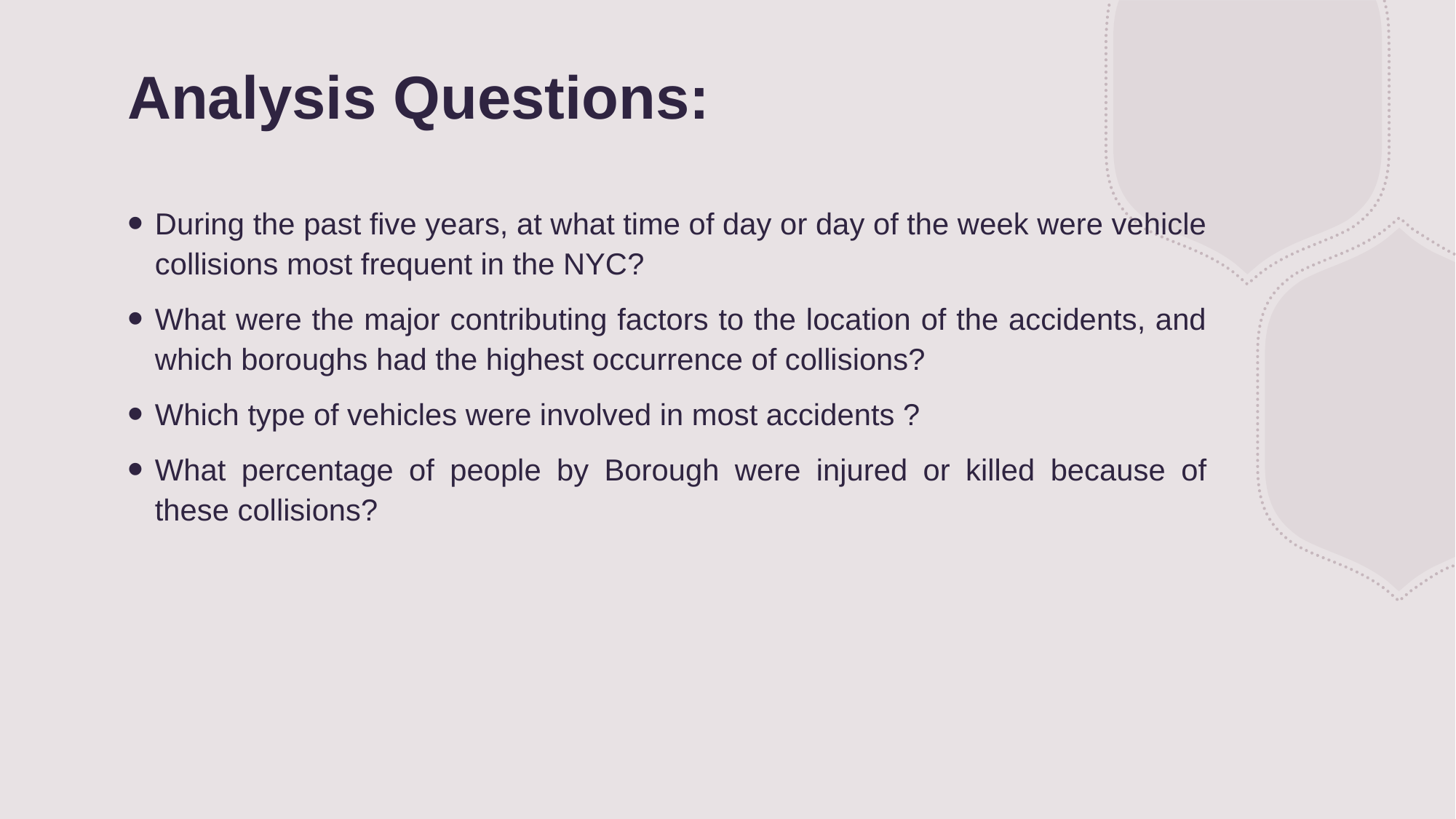

# Analysis Questions:
During the past five years, at what time of day or day of the week were vehicle collisions most frequent in the NYC?
What were the major contributing factors to the location of the accidents, and which boroughs had the highest occurrence of collisions?
Which type of vehicles were involved in most accidents ?
What percentage of people by Borough were injured or killed because of these collisions?